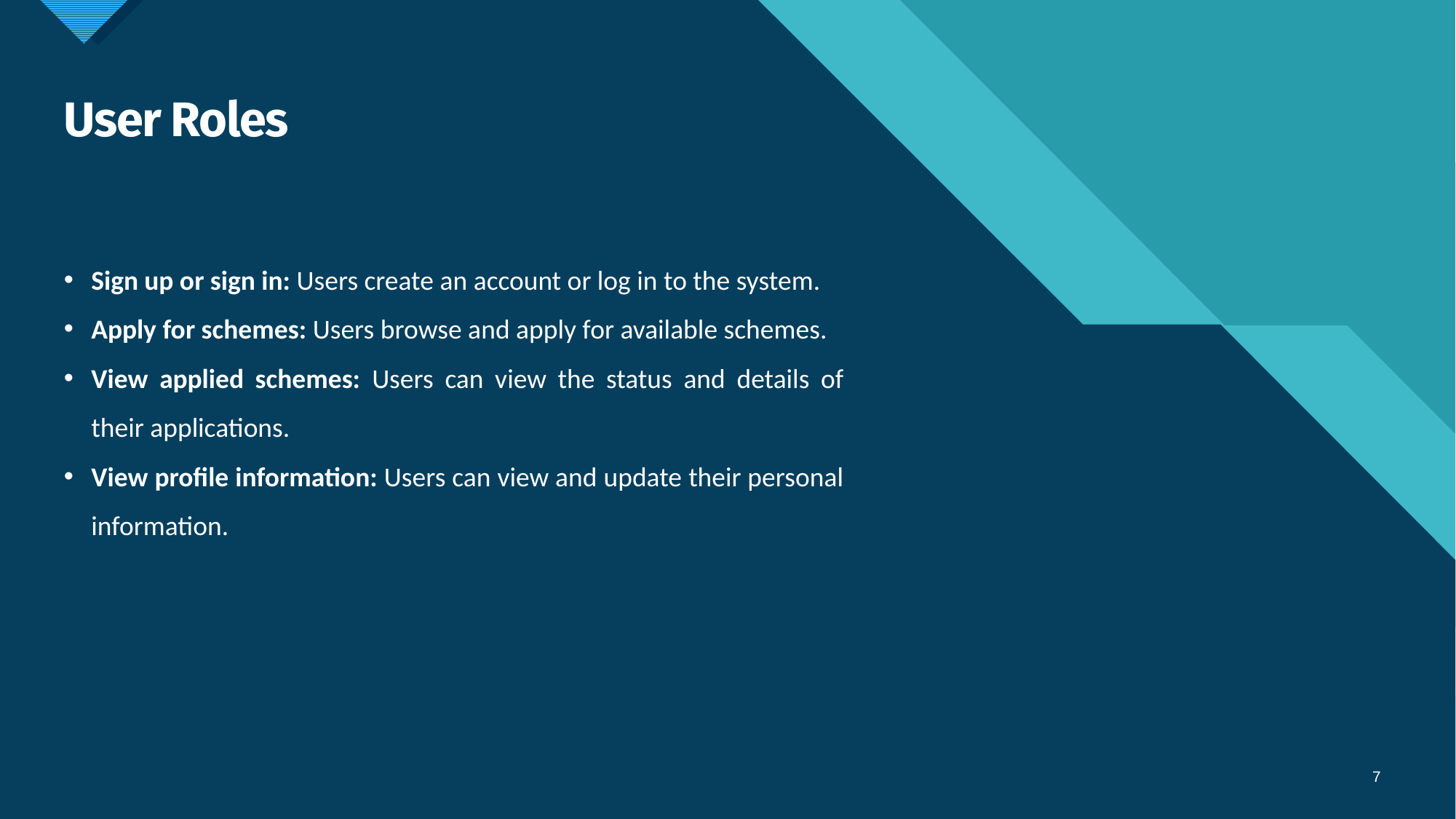

# User Roles
Sign up or sign in: Users create an account or log in to the system.
Apply for schemes: Users browse and apply for available schemes.
View applied schemes: Users can view the status and details of their applications.
View profile information: Users can view and update their personal information.
7